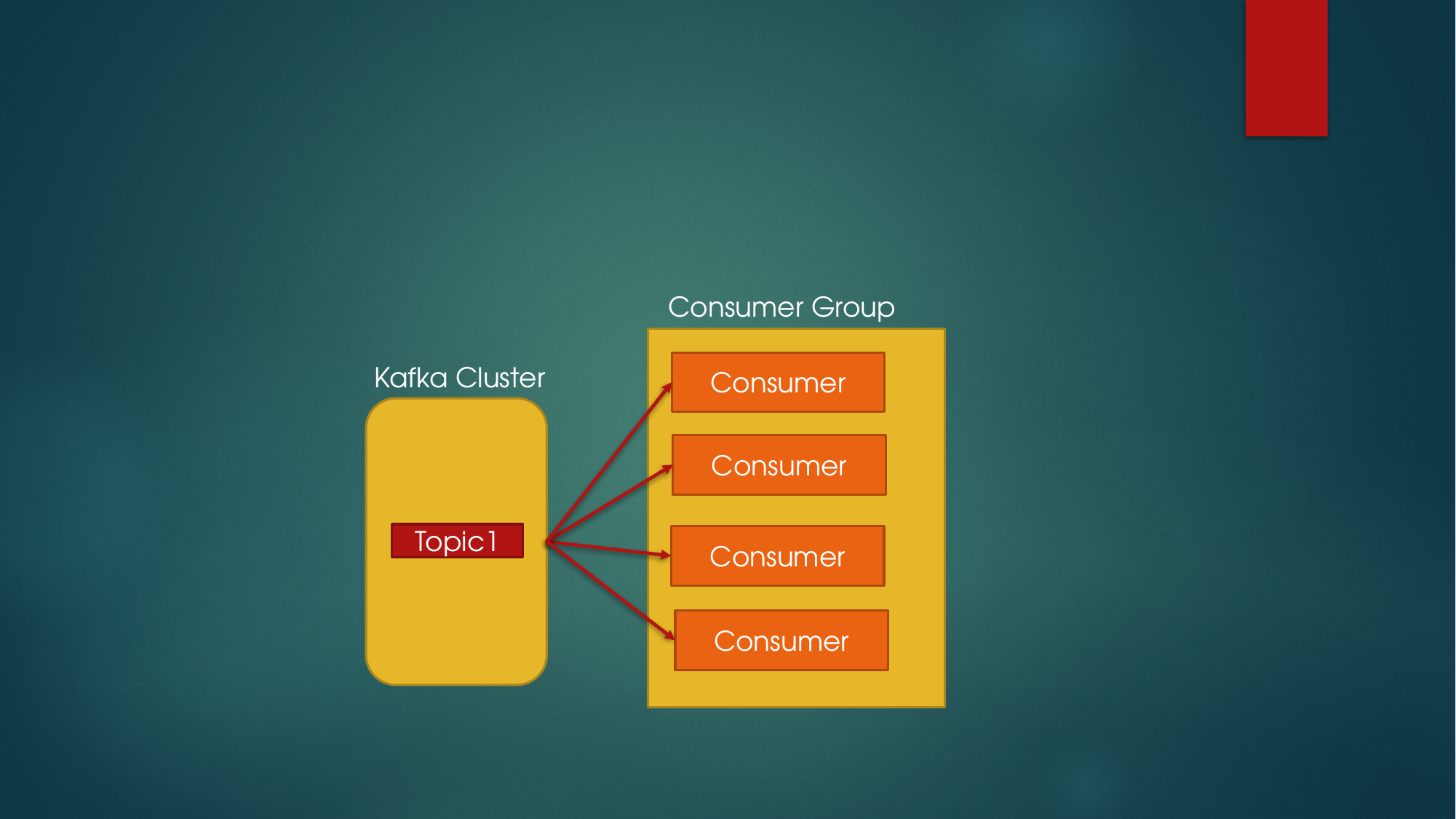

#

Consumer Group

Consumer
Kafka Cluster

Consumer
Topic1
Consumer
Consumer